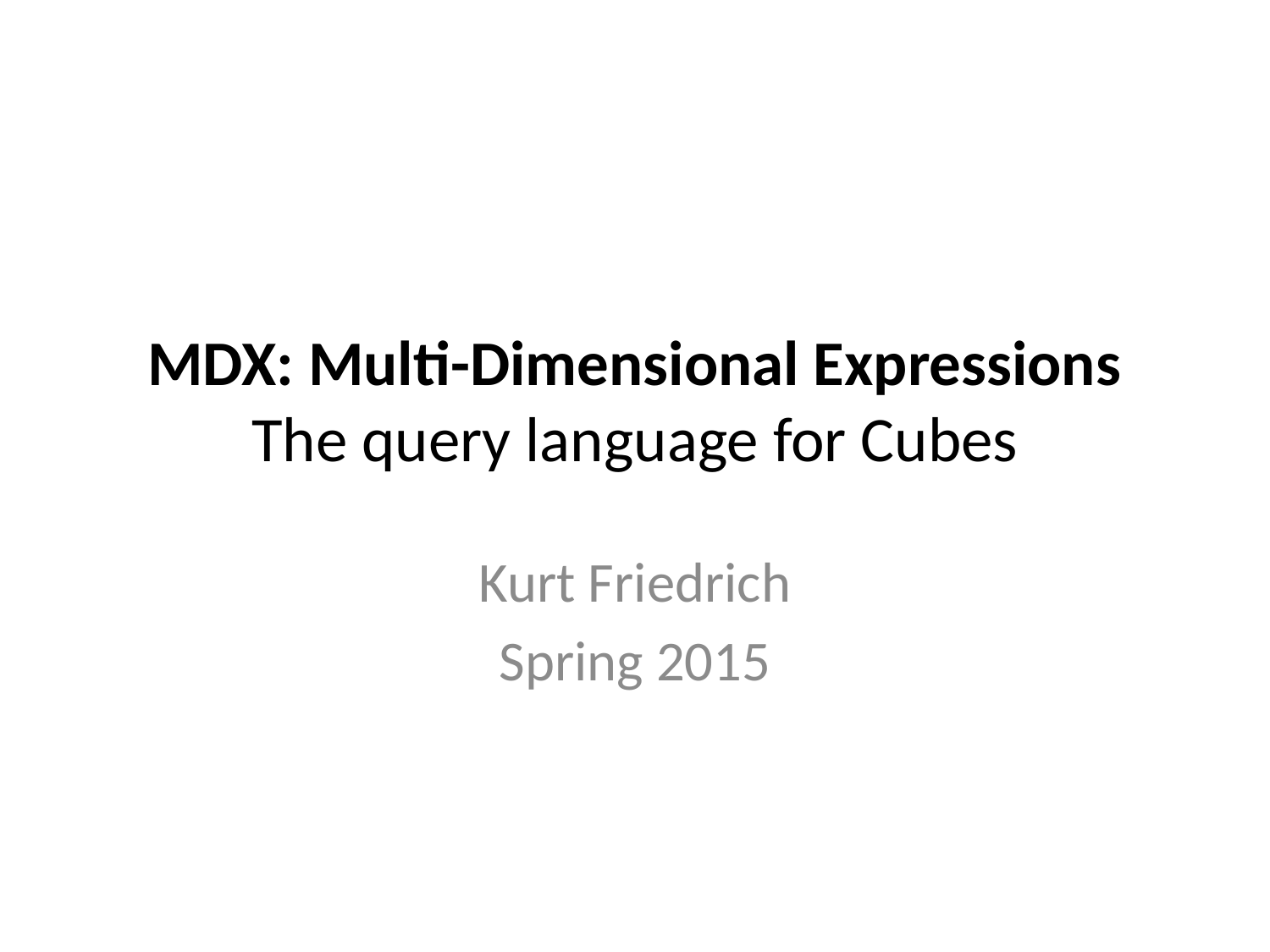

# MDX: Multi-Dimensional Expressions The query language for Cubes
Kurt Friedrich
Spring 2015